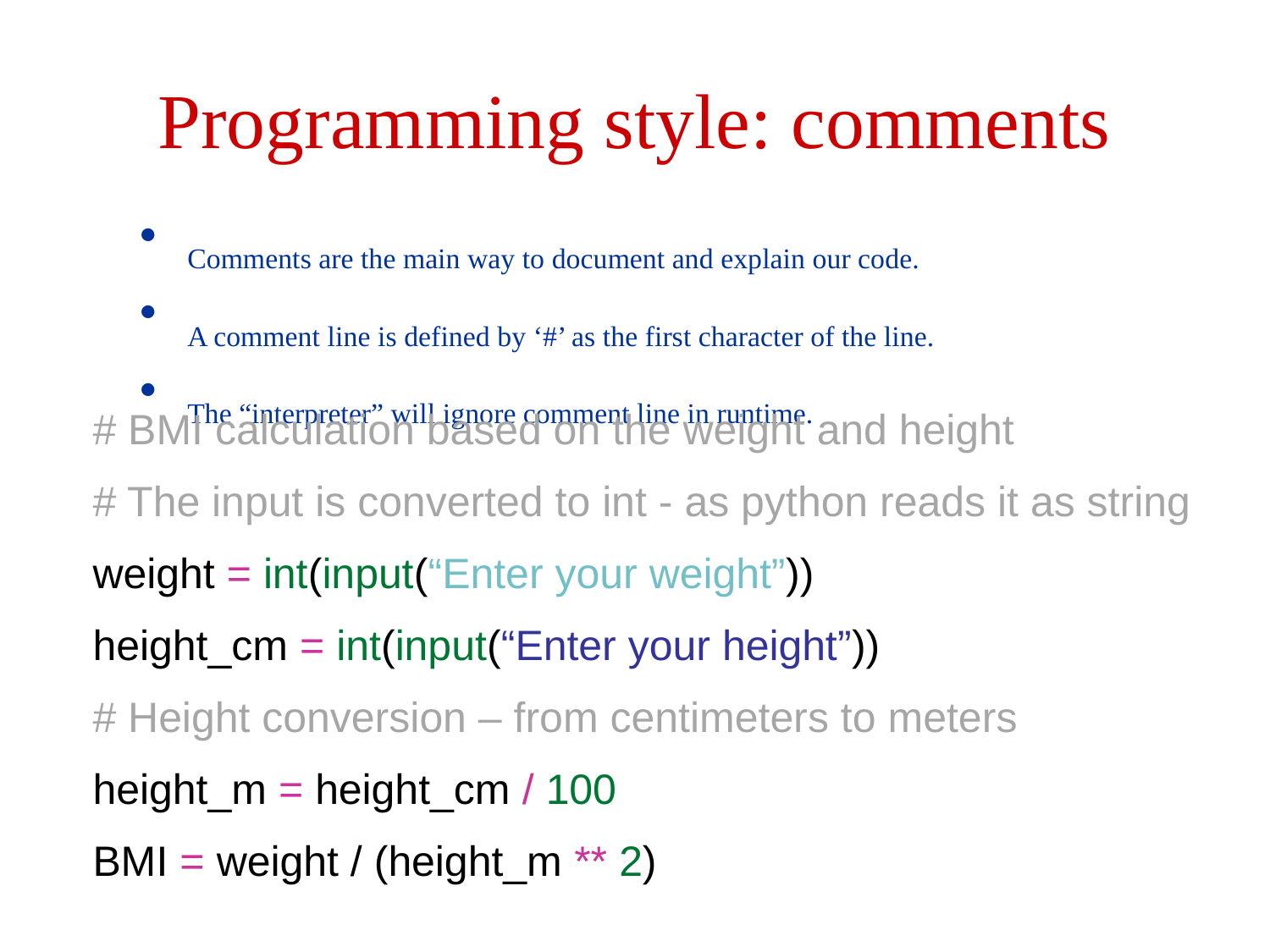

# Programming style: comments
Comments are the main way to document and explain our code.
A comment line is defined by ‘#’ as the first character of the line.
The “interpreter” will ignore comment line in runtime.

# BMI calculation based on the weight and height
# The input is converted to int - as python reads it as string
weight = int(input(“Enter your weight”))
height_cm = int(input(“Enter your height”))
# Height conversion – from centimeters to meters
height_m = height_cm / 100
BMI = weight / (height_m ** 2)